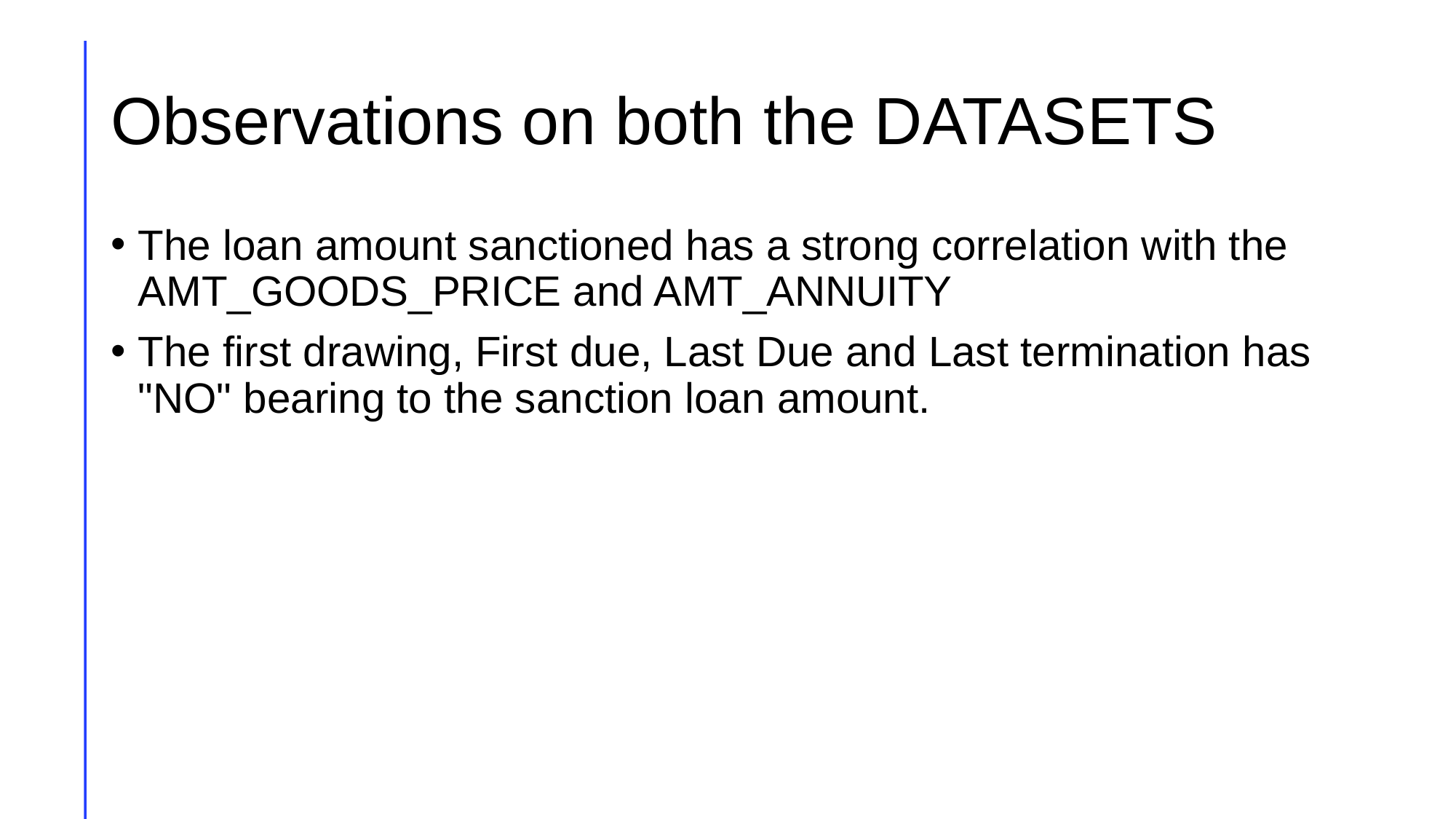

# Observations on both the DATASETS
The loan amount sanctioned has a strong correlation with the AMT_GOODS_PRICE and AMT_ANNUITY
The first drawing, First due, Last Due and Last termination has "NO" bearing to the sanction loan amount.